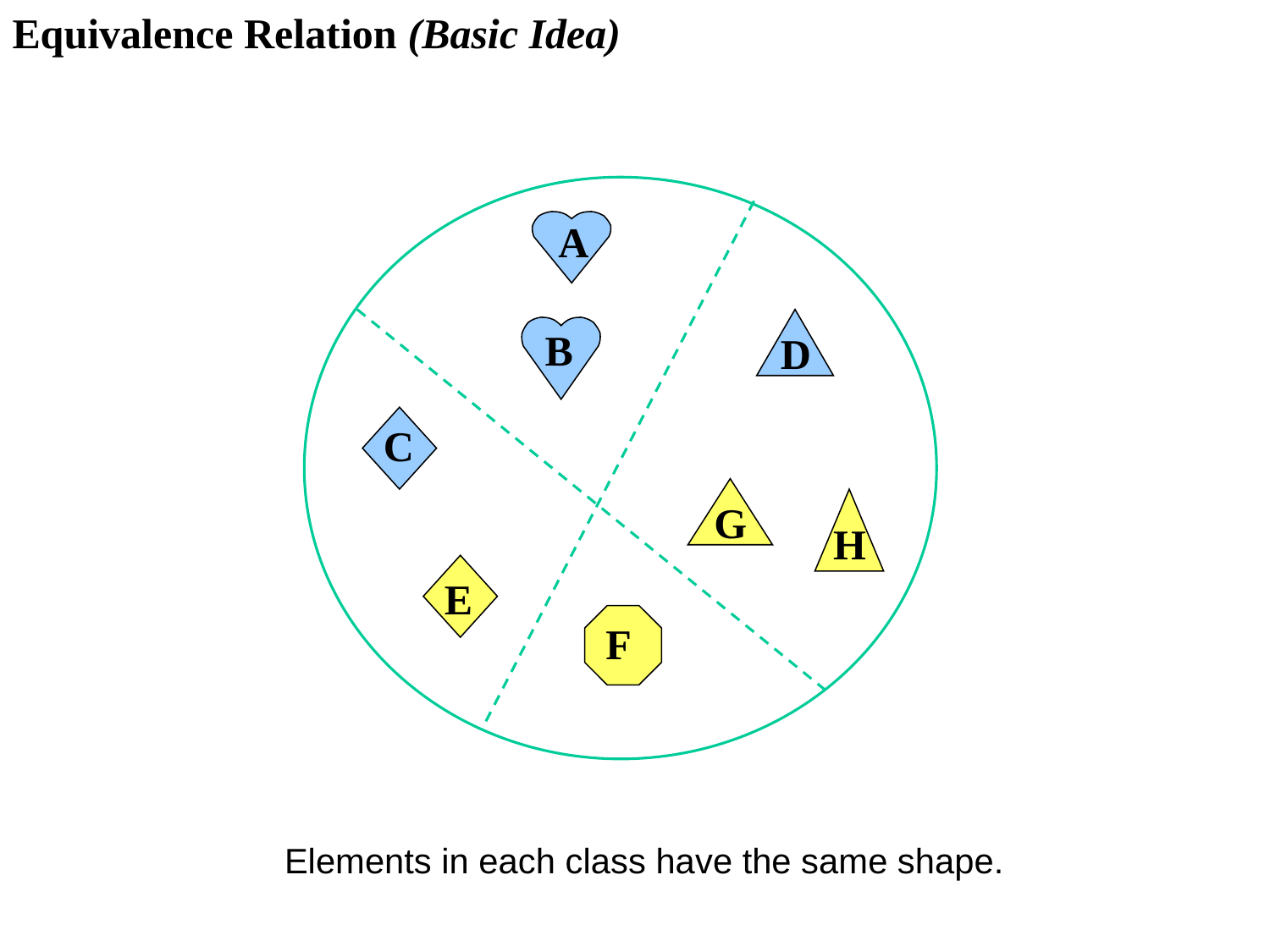

Equivalence Relation (Basic Idea)

A

B
D

C

G
H

E

F
Elements in each class have the same shape.